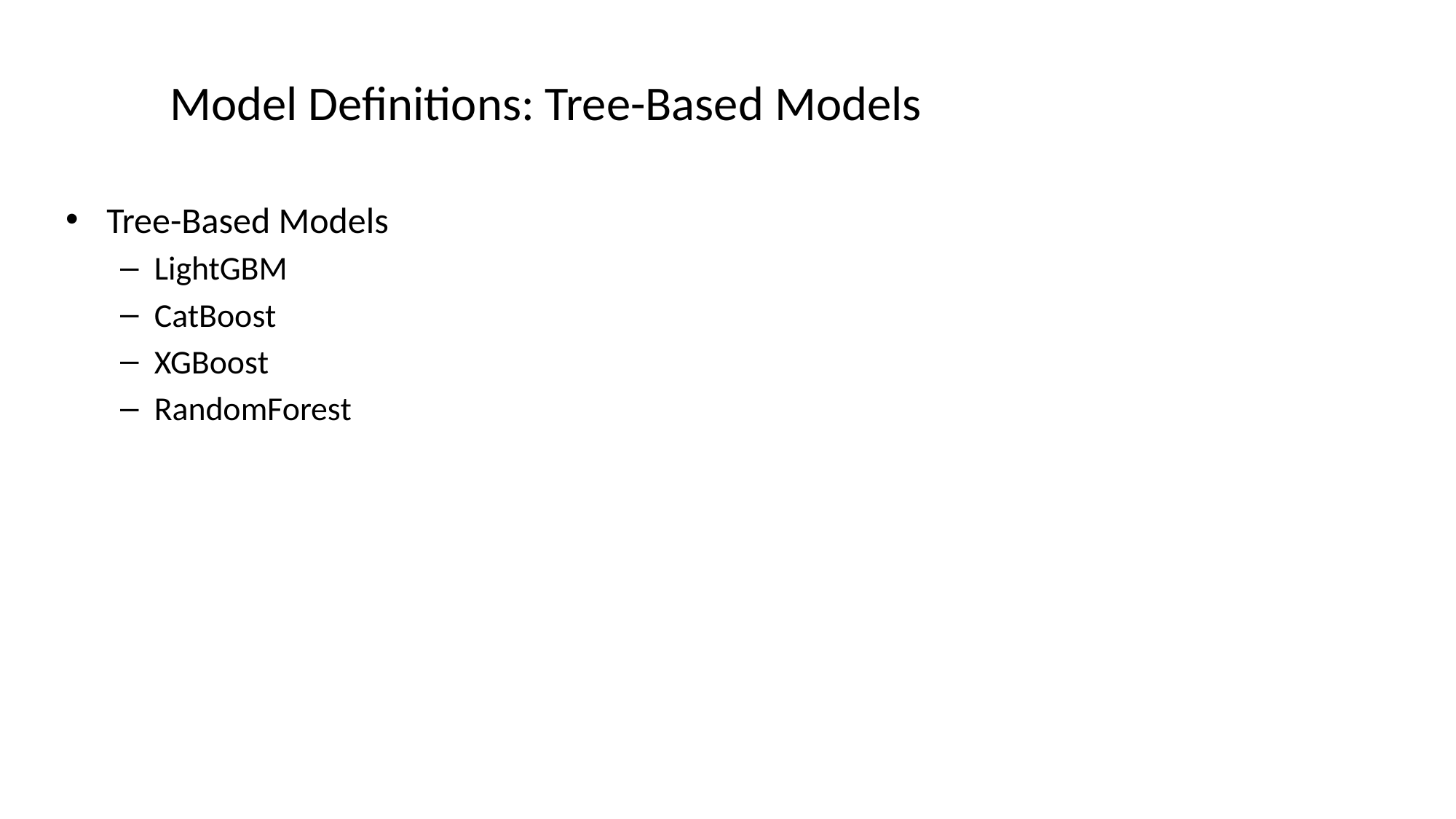

# Model Definitions: Tree-Based Models
Tree-Based Models
LightGBM
CatBoost
XGBoost
RandomForest